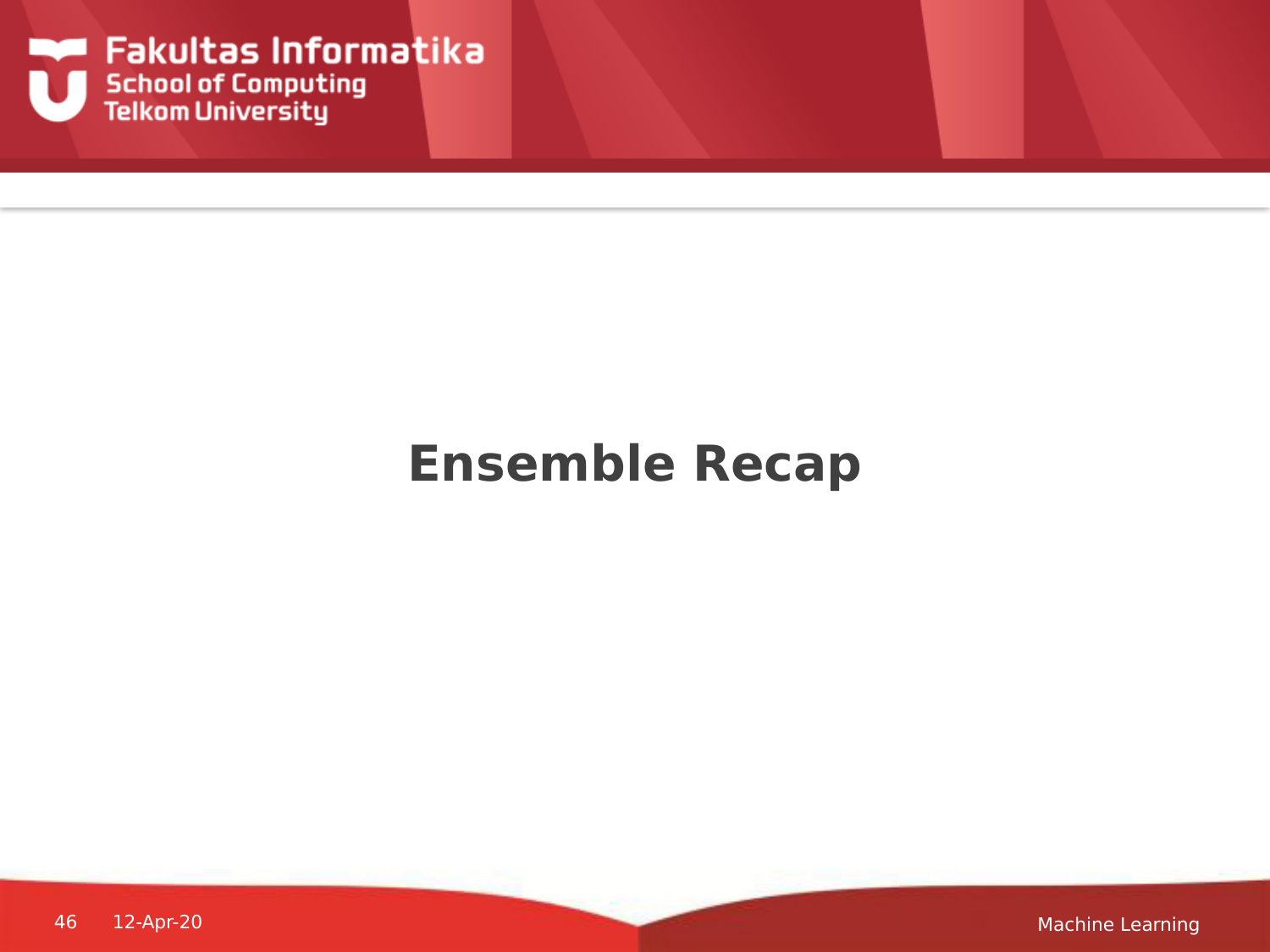

# Ensemble Recap
Machine Learning
46
12-Apr-20